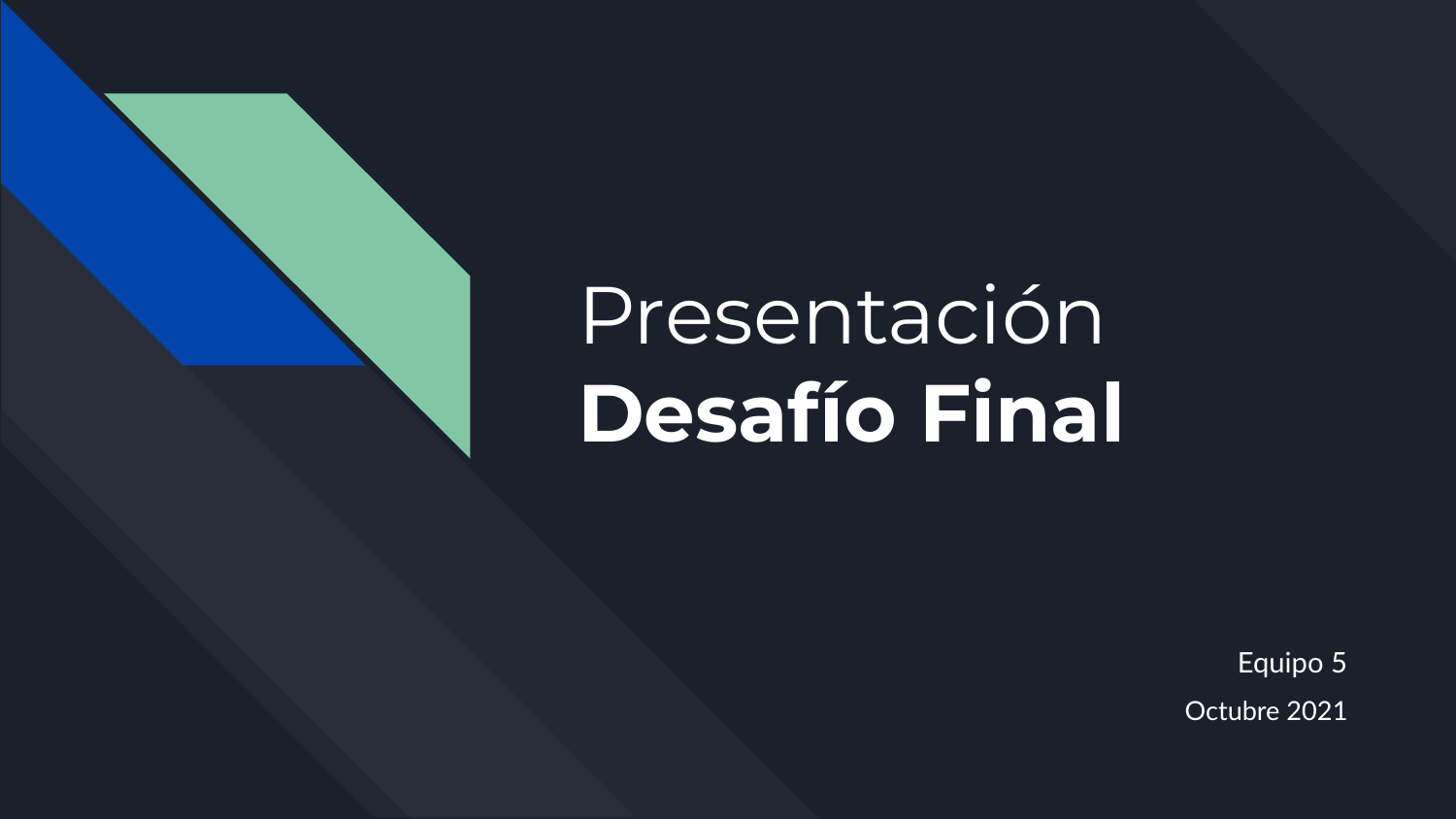

# Presentación
Desafío Final
Equipo 5
Octubre 2021